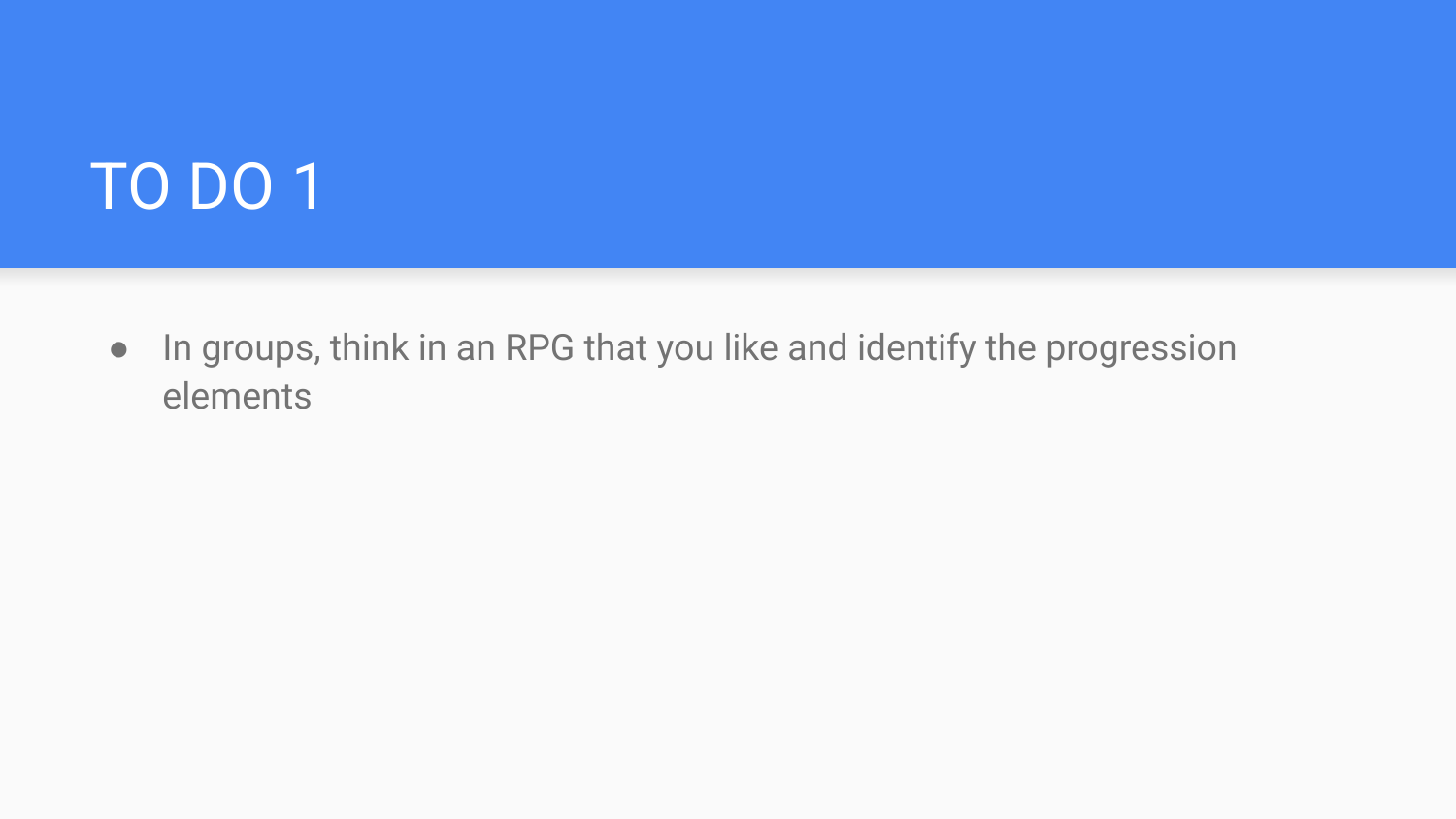

# TO DO 1
In groups, think in an RPG that you like and identify the progression elements